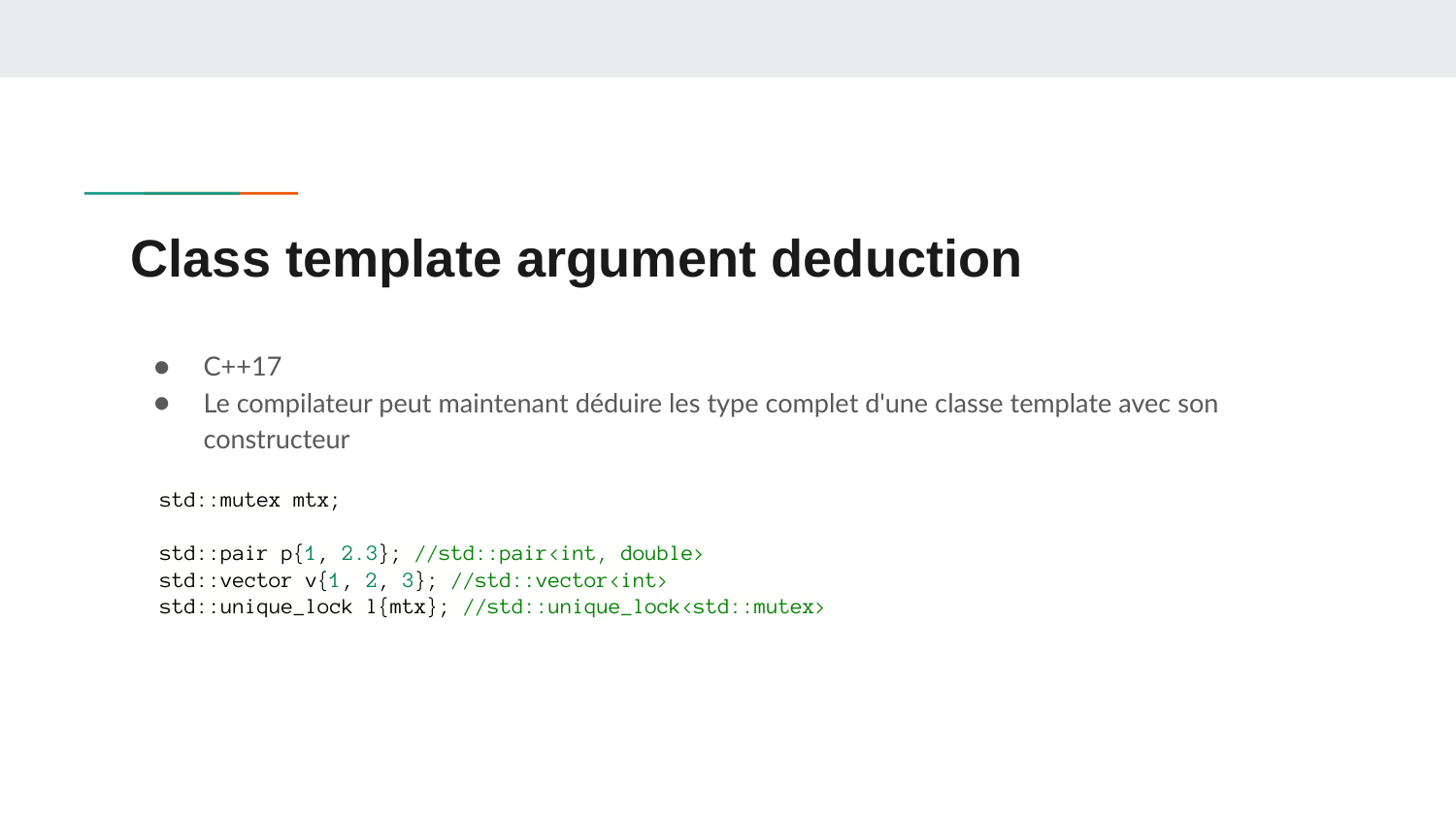

# Class template argument deduction
C++17
Le compilateur peut maintenant déduire les type complet d'une classe template avec son constructeur
std::mutex mtx;

std::pair p{1, 2.3}; //std::pair<int, double>
std::vector v{1, 2, 3}; //std::vector<int>
std::unique_lock l{mtx}; //std::unique_lock<std::mutex>